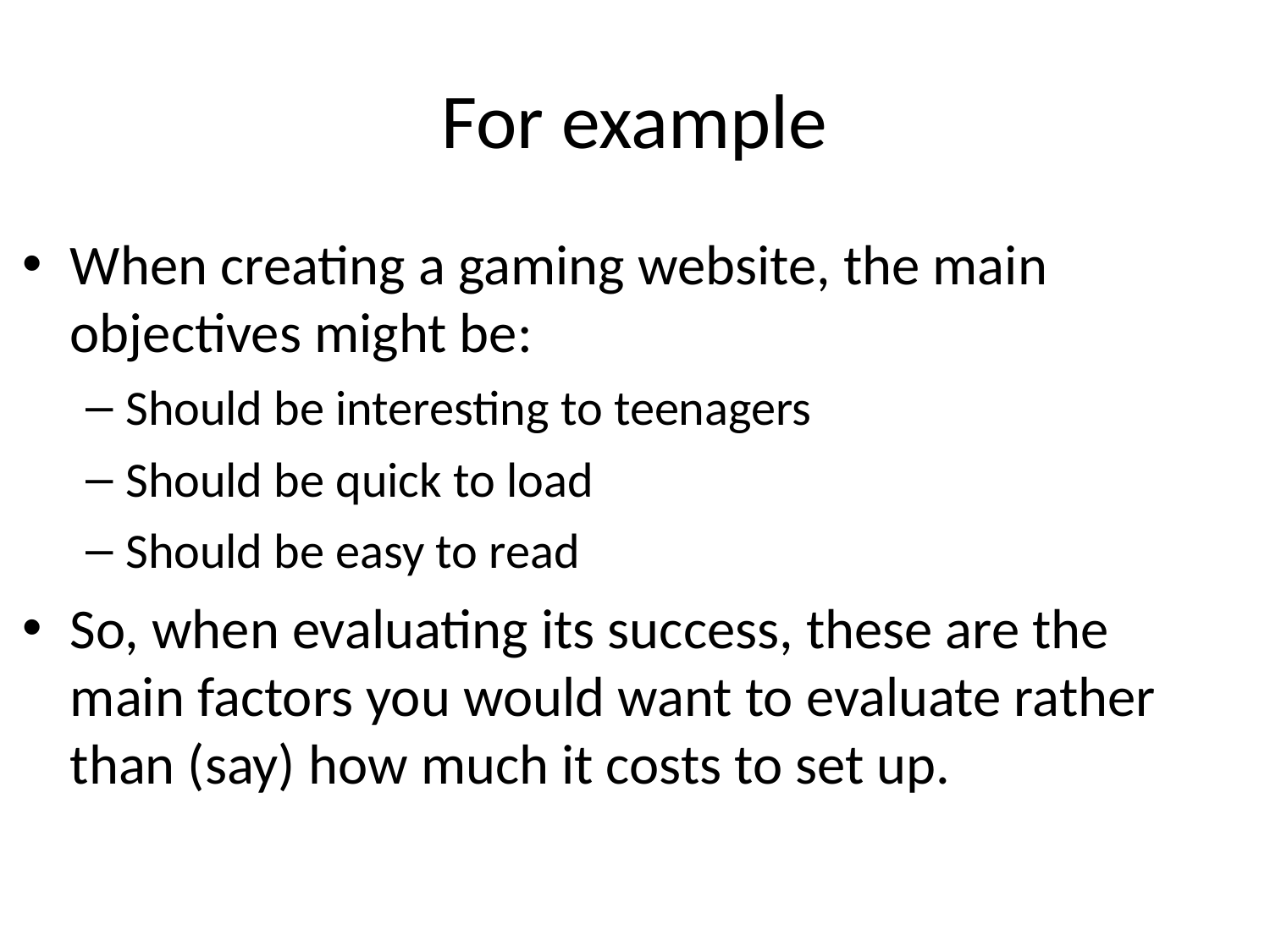

# For example
When creating a gaming website, the main objectives might be:
Should be interesting to teenagers
Should be quick to load
Should be easy to read
So, when evaluating its success, these are the main factors you would want to evaluate rather than (say) how much it costs to set up.